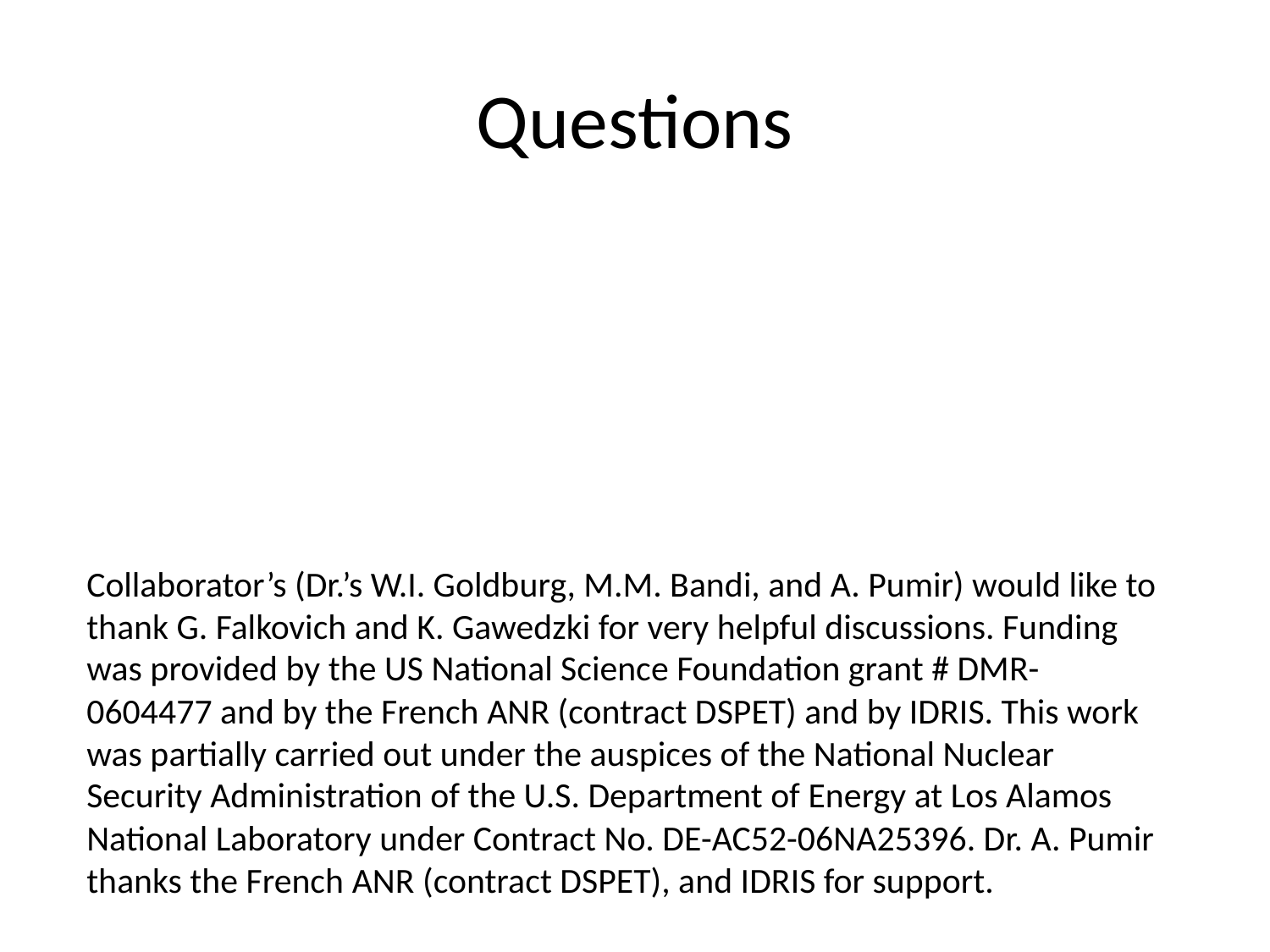

# Questions
Collaborator’s (Dr.’s W.I. Goldburg, M.M. Bandi, and A. Pumir) would like to thank G. Falkovich and K. Gawedzki for very helpful discussions. Funding was provided by the US National Science Foundation grant # DMR-0604477 and by the French ANR (contract DSPET) and by IDRIS. This work was partially carried out under the auspices of the National Nuclear Security Administration of the U.S. Department of Energy at Los Alamos National Laboratory under Contract No. DE-AC52-06NA25396. Dr. A. Pumir thanks the French ANR (contract DSPET), and IDRIS for support.